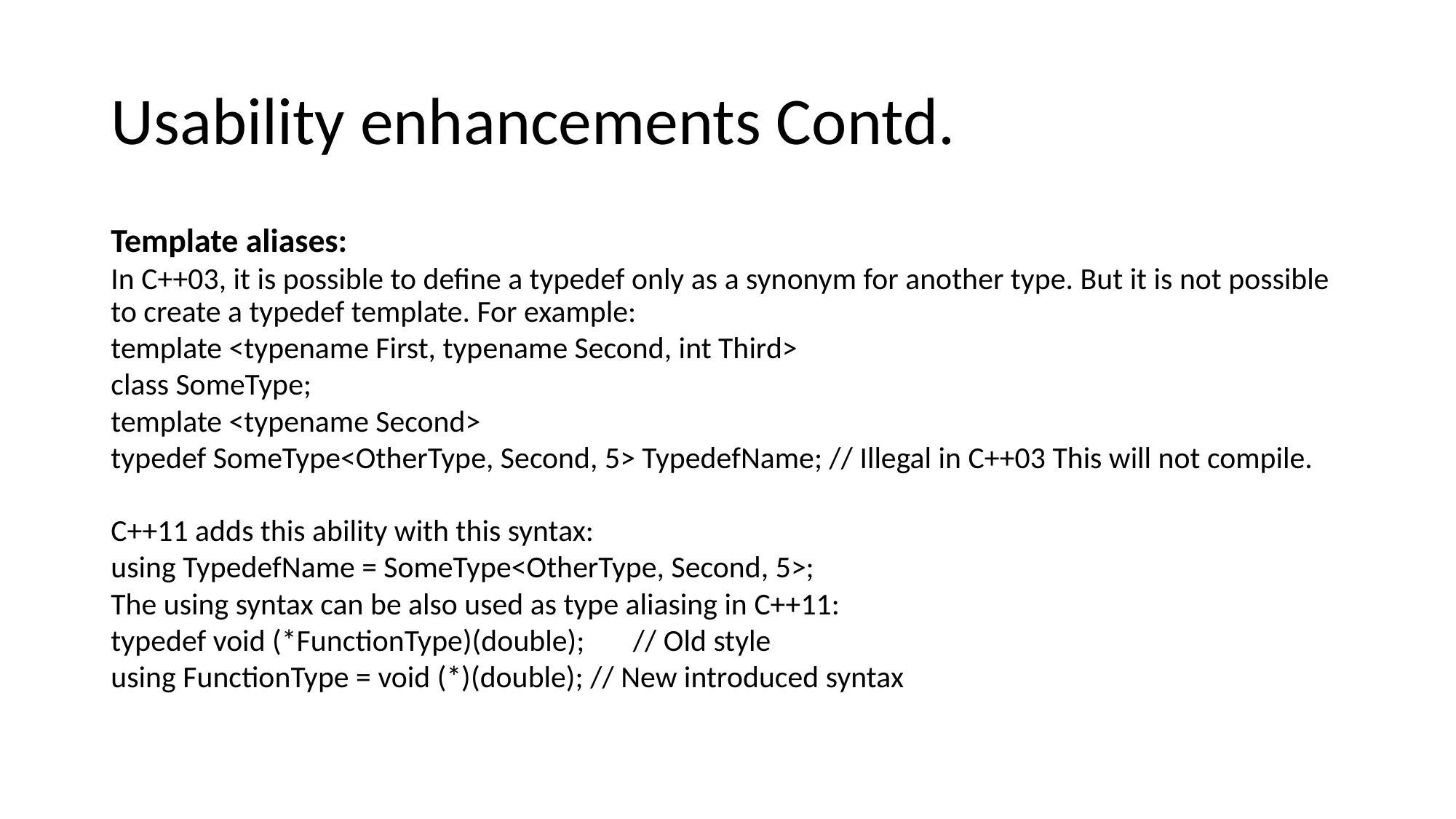

# Usability enhancements Contd.
Template aliases:
In C++03, it is possible to define a typedef only as a synonym for another type. But it is not possible to create a typedef template. For example:
template <typename First, typename Second, int Third>
class SomeType;
template <typename Second>
typedef SomeType<OtherType, Second, 5> TypedefName; // Illegal in C++03 This will not compile.

C++11 adds this ability with this syntax:
using TypedefName = SomeType<OtherType, Second, 5>;
The using syntax can be also used as type aliasing in C++11:
typedef void (*FunctionType)(double);       // Old style
using FunctionType = void (*)(double); // New introduced syntax